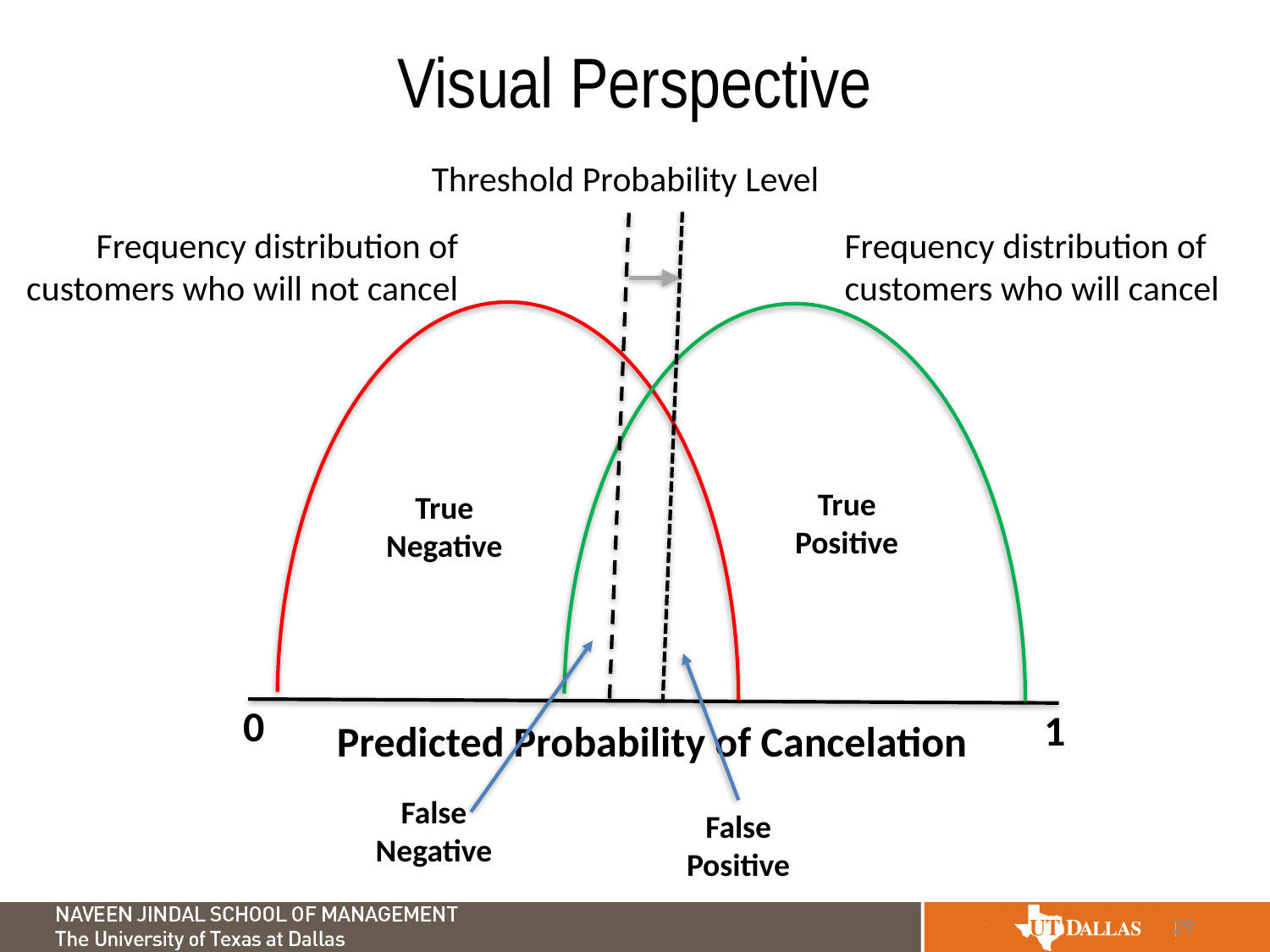

# Visual Perspective
Threshold Probability Level
Frequency distribution of customers who will cancel
Frequency distribution of customers who will not cancel

True Positive
True Negative
0
1
Predicted Probability of Cancelation
False Negative
False Positive
29